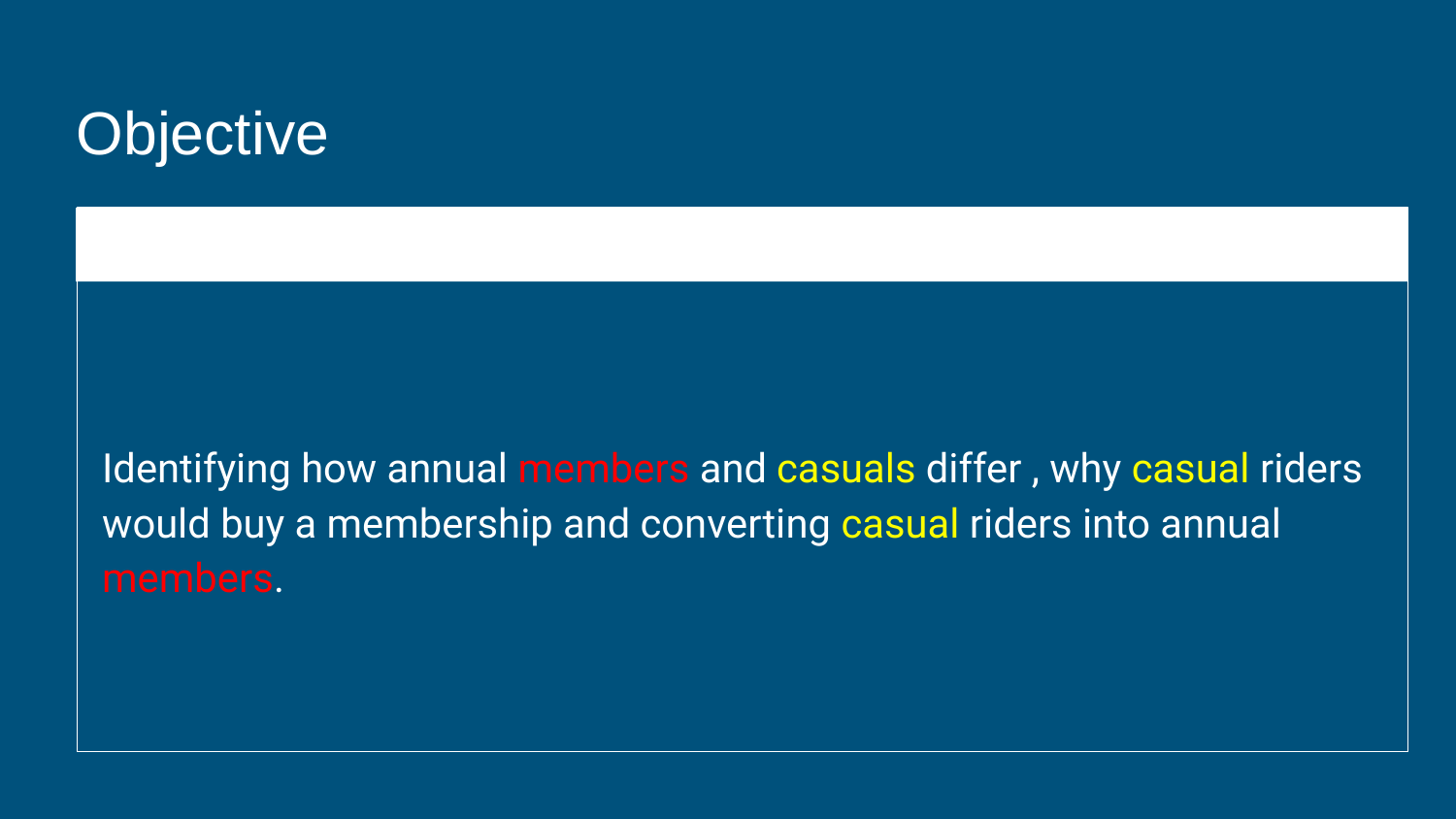

# Objective

Identifying how annual members and casuals differ , why casual riders would buy a membership and converting casual riders into annual  members.